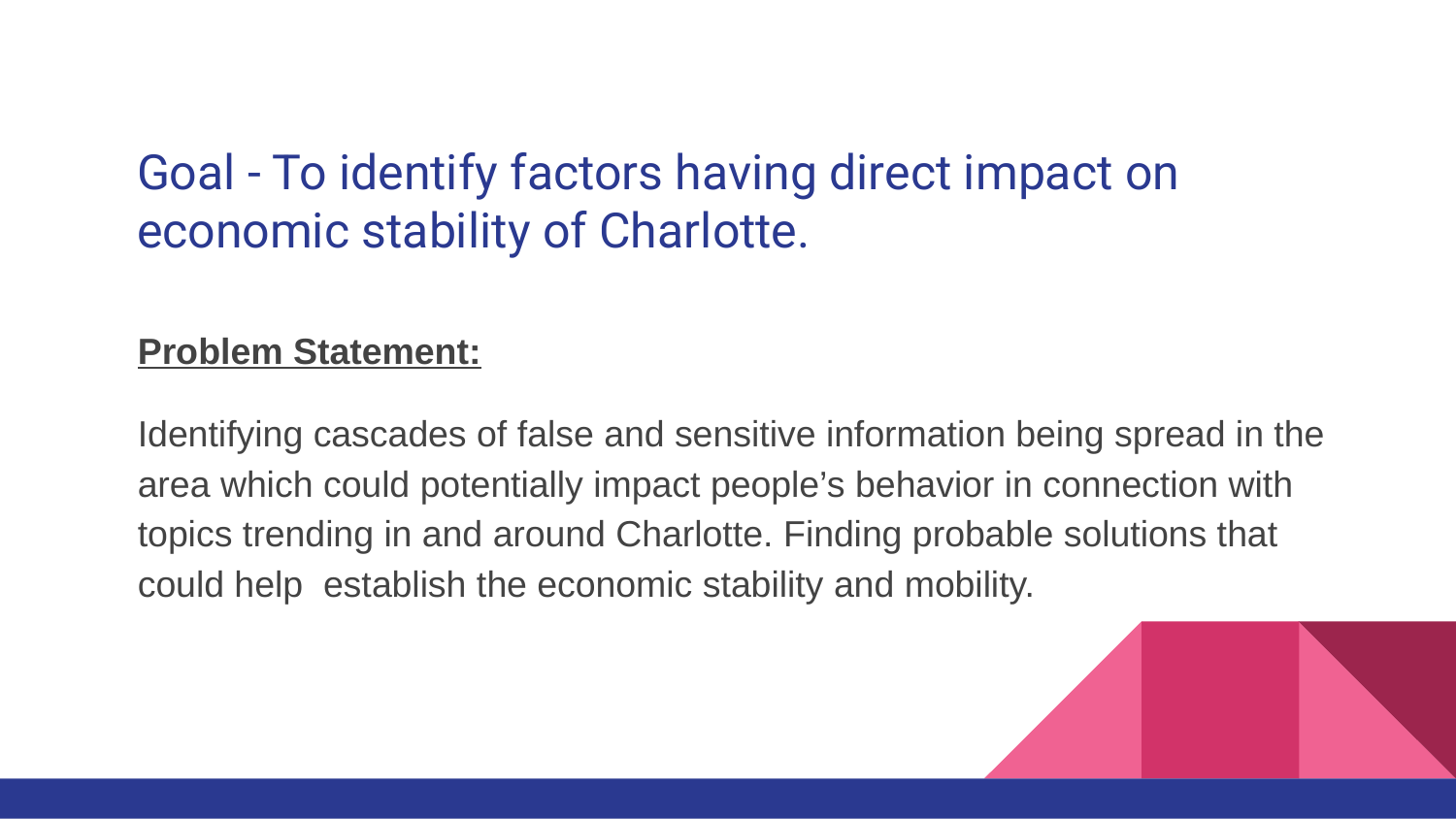

# Goal - To identify factors having direct impact on
      economic stability of Charlotte.
Problem Statement:
Identifying cascades of false and sensitive information being spread in the area which could potentially impact people’s behavior in connection with topics trending in and around Charlotte. Finding probable solutions that could help  establish the economic stability and mobility.